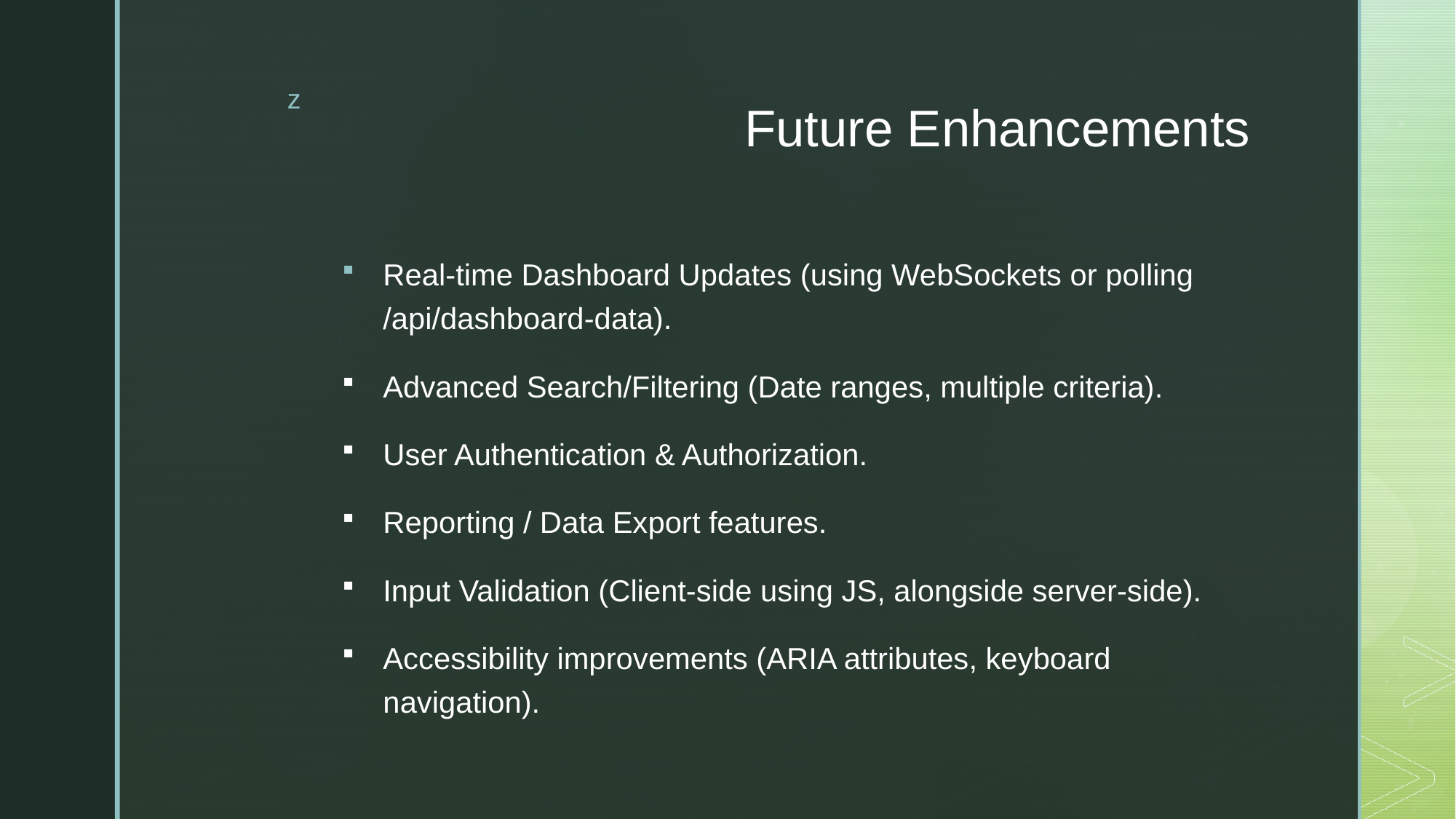

# Future Enhancements
Real-time Dashboard Updates (using WebSockets or polling /api/dashboard-data).
Advanced Search/Filtering (Date ranges, multiple criteria).
User Authentication & Authorization.
Reporting / Data Export features.
Input Validation (Client-side using JS, alongside server-side).
Accessibility improvements (ARIA attributes, keyboard navigation).